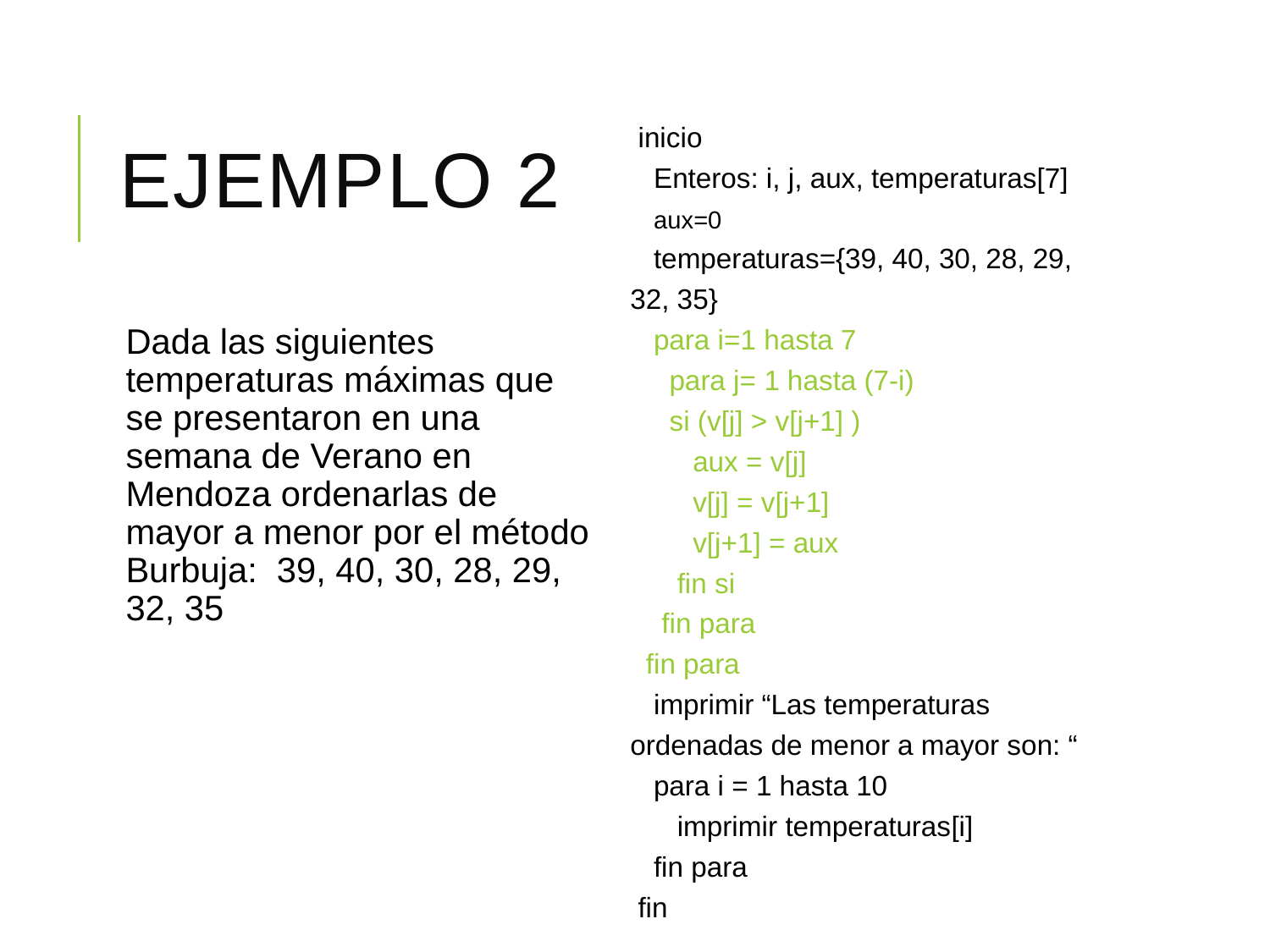

# Ejemplo 2
inicio
  Enteros: i, j, aux, temperaturas[7]
  aux=0
  temperaturas={39, 40, 30, 28, 29, 32, 35}
  para i=1 hasta 7
    para j= 1 hasta (7-i)
    si (v[j] > v[j+1] )
       aux = v[j]
       v[j] = v[j+1]
       v[j+1] = aux
     fin si
   fin para
 fin para
  imprimir “Las temperaturas ordenadas de menor a mayor son: “
  para i = 1 hasta 10
     imprimir temperaturas[i]
  fin para
fin
Dada las siguientes temperaturas máximas que se presentaron en una semana de Verano en Mendoza ordenarlas de mayor a menor por el método Burbuja:  39, 40, 30, 28, 29, 32, 35